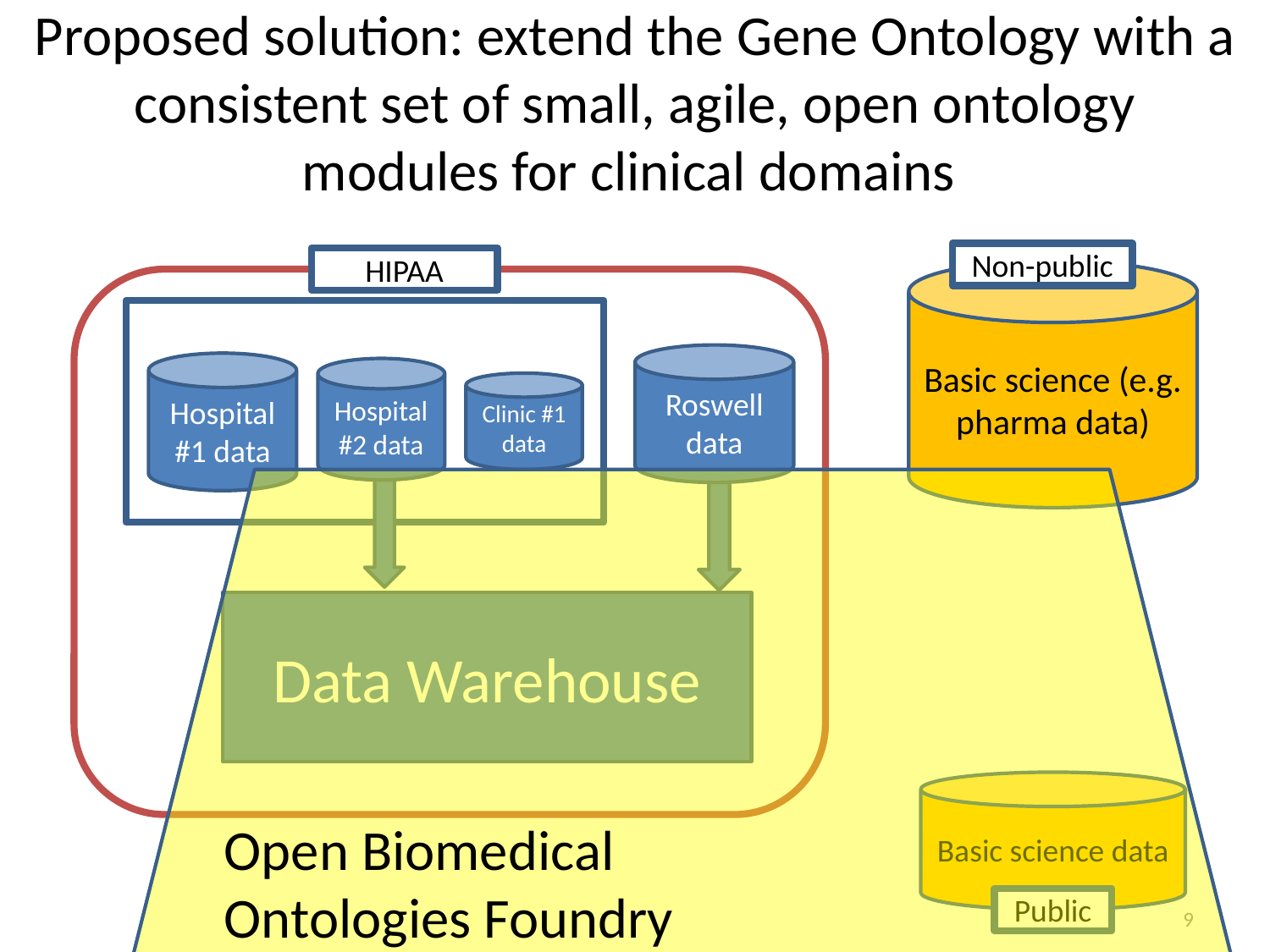

# Proposed solution: extend the Gene Ontology with a consistent set of small, agile, open ontology modules for clinical domains
Non-public
HIPAA
Basic science (e.g. pharma data)

Roswell data
Hospital #1 data
Hospital#2 data
Clinic #1 data

Open Biomedical
Ontologies Foundry

Data Warehouse
Basic science data
Public
9